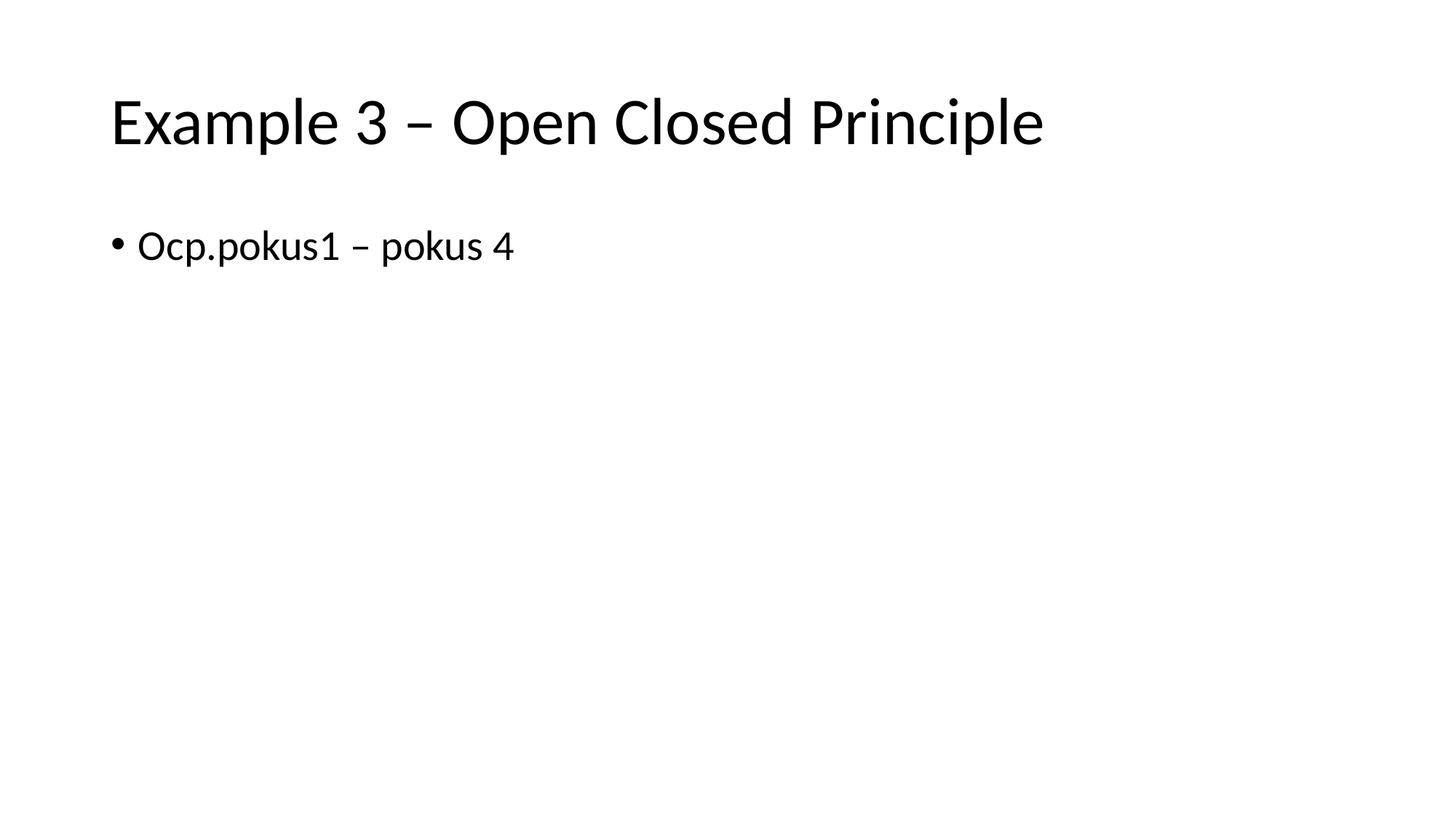

# Example 3 – Open Closed Principle
Ocp.pokus1 – pokus 4